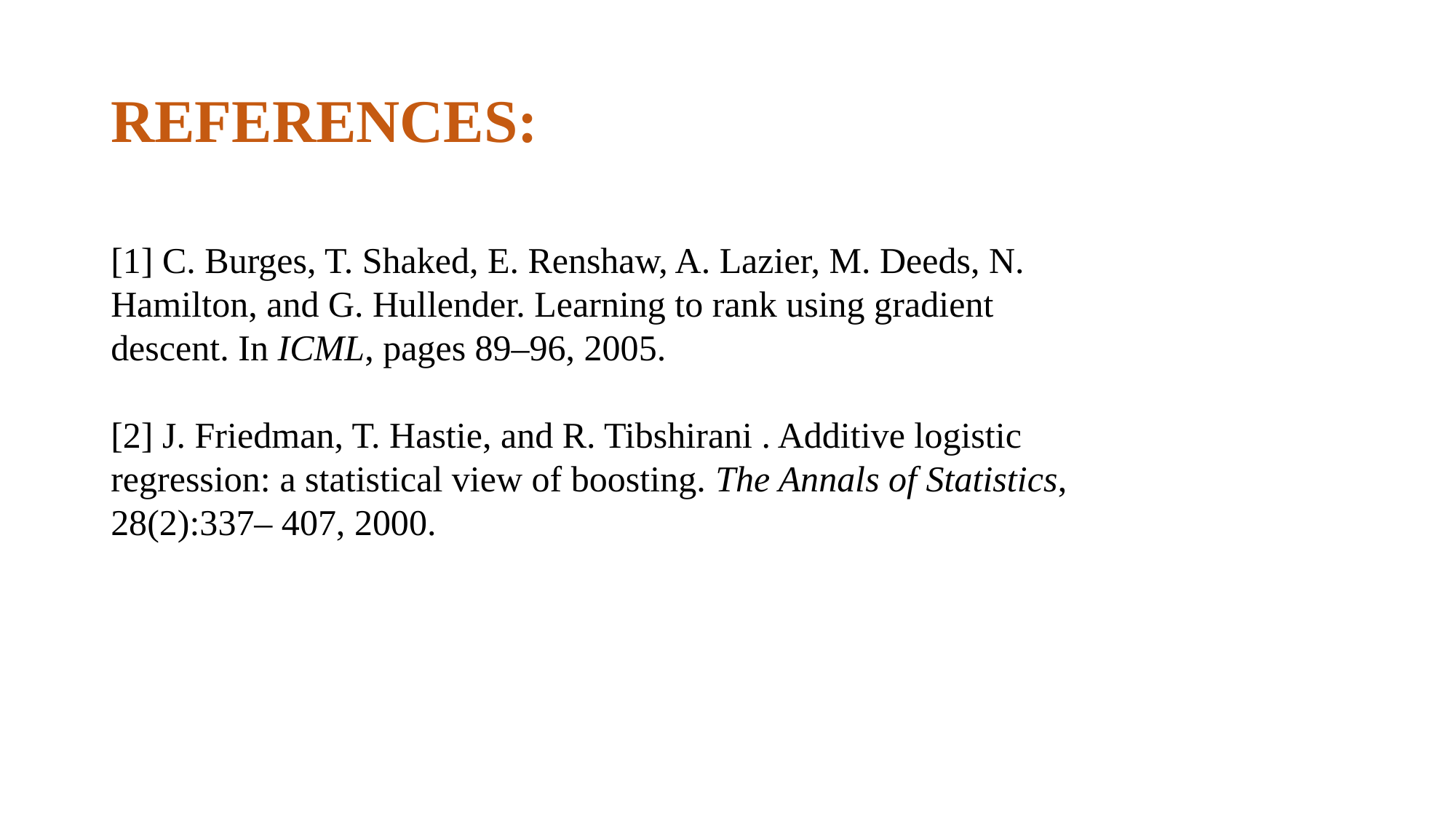

# REFERENCES:
[1] C. Burges, T. Shaked, E. Renshaw, A. Lazier, M. Deeds, N. Hamilton, and G. Hullender. Learning to rank using gradient descent. In ICML, pages 89–96, 2005.

[2] J. Friedman, T. Hastie, and R. Tibshirani . Additive logistic regression: a statistical view of boosting. The Annals of Statistics, 28(2):337– 407, 2000.